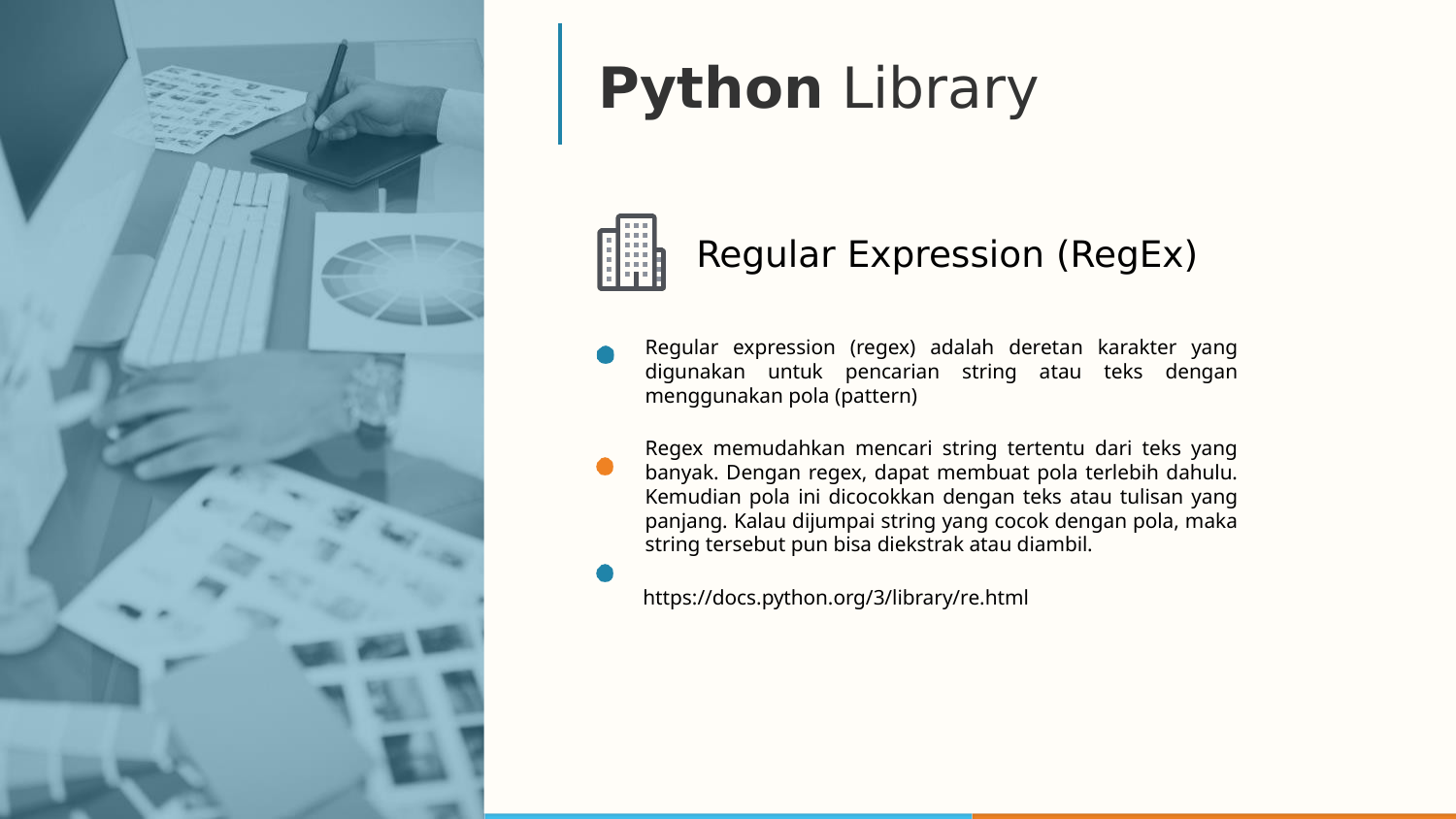

24

Python Library

Regular Expression (RegEx)
Regular expression (regex) adalah deretan karakter yang digunakan untuk pencarian string atau teks dengan menggunakan pola (pattern)

Regex memudahkan mencari string tertentu dari teks yang banyak. Dengan regex, dapat membuat pola terlebih dahulu. Kemudian pola ini dicocokkan dengan teks atau tulisan yang panjang. Kalau dijumpai string yang cocok dengan pola, maka string tersebut pun bisa diekstrak atau diambil.

https://docs.python.org/3/library/re.html